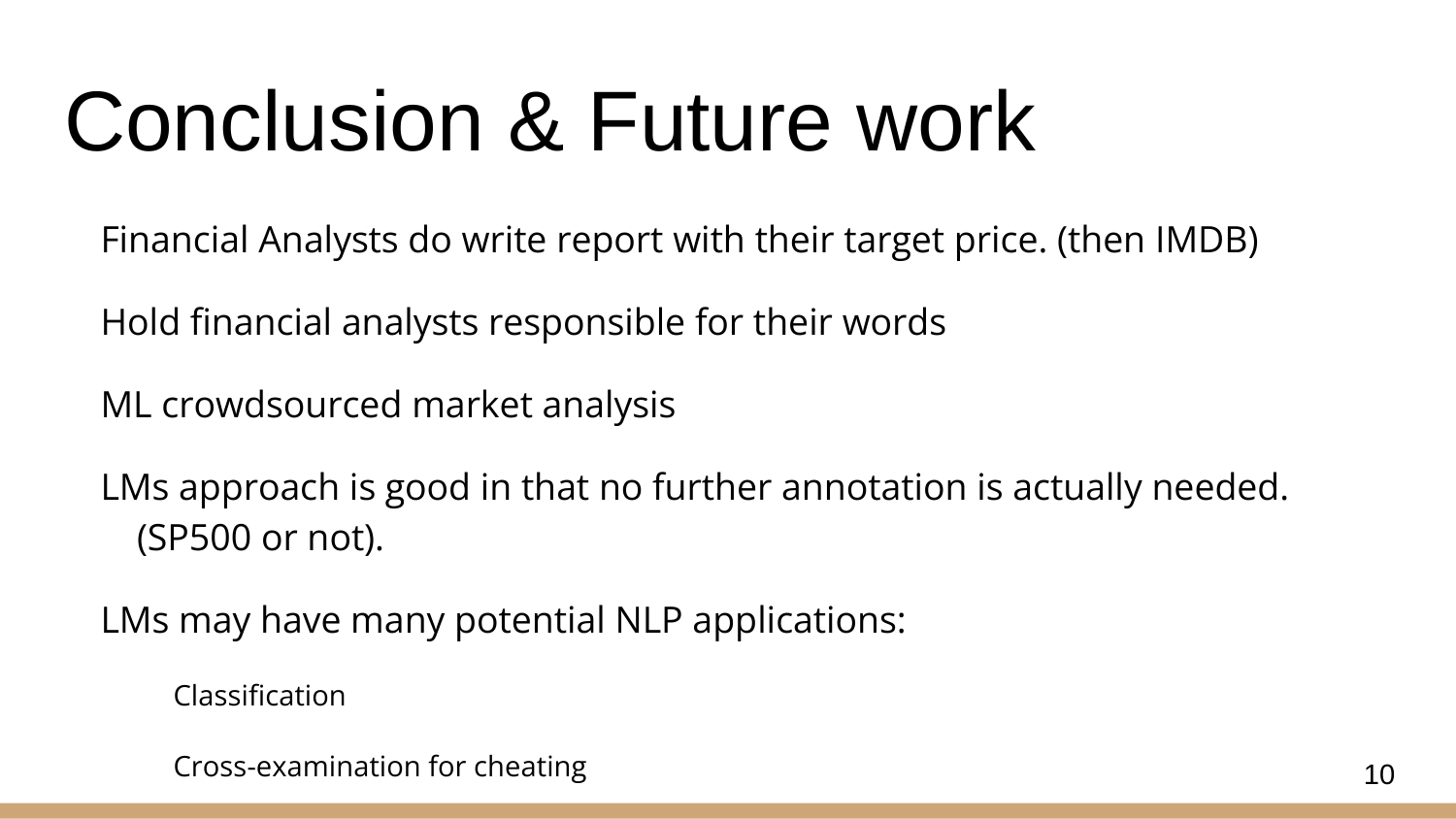

# Conclusion & Future work
Financial Analysts do write report with their target price. (then IMDB)
Hold financial analysts responsible for their words
ML crowdsourced market analysis
LMs approach is good in that no further annotation is actually needed.  (SP500 or not).
LMs may have many potential NLP applications:
Classification
Cross-examination for cheating
Cross-domain text generation
10